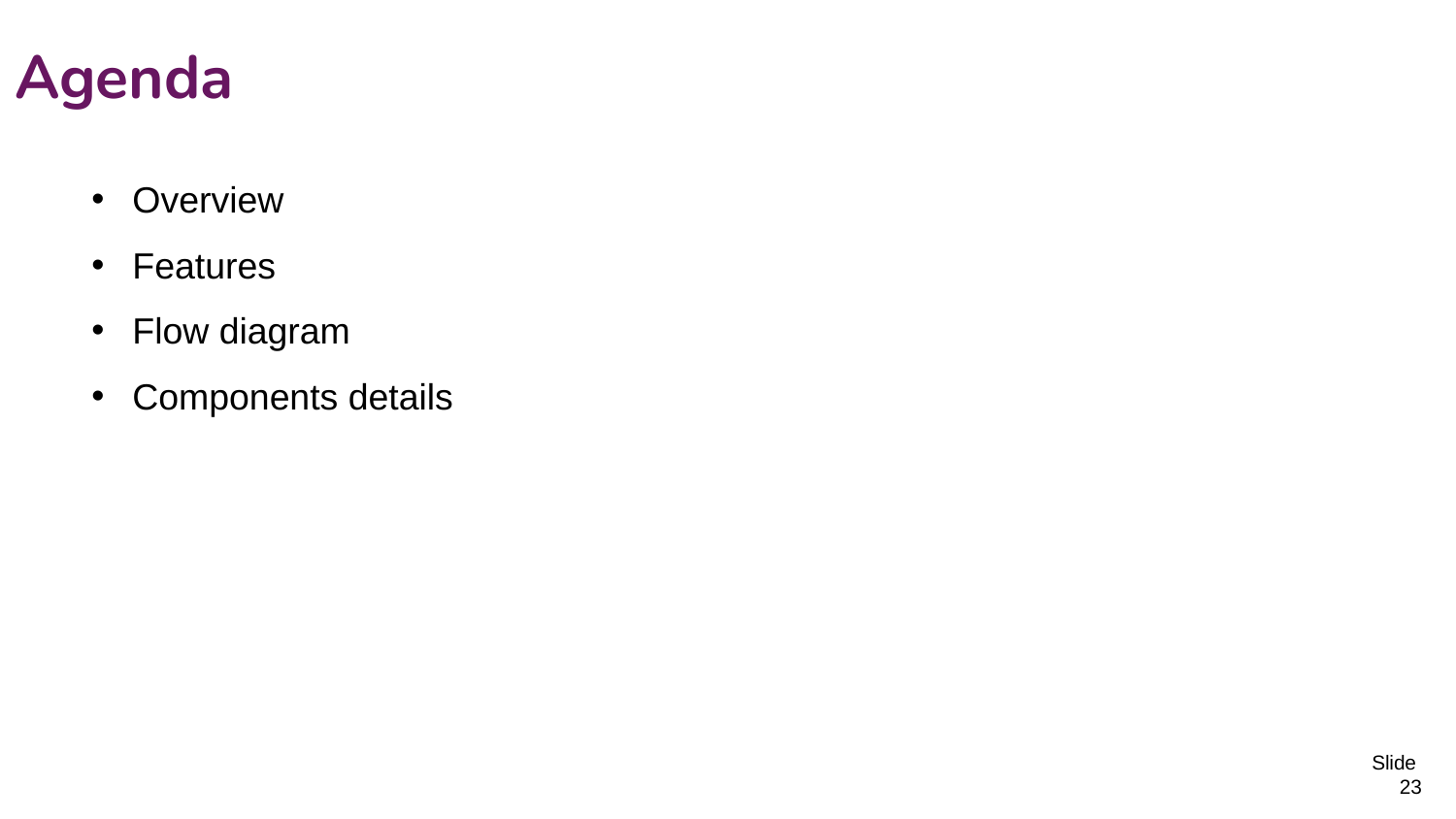

# Agenda
Overview
Features
Flow diagram
Components details

Slide 23